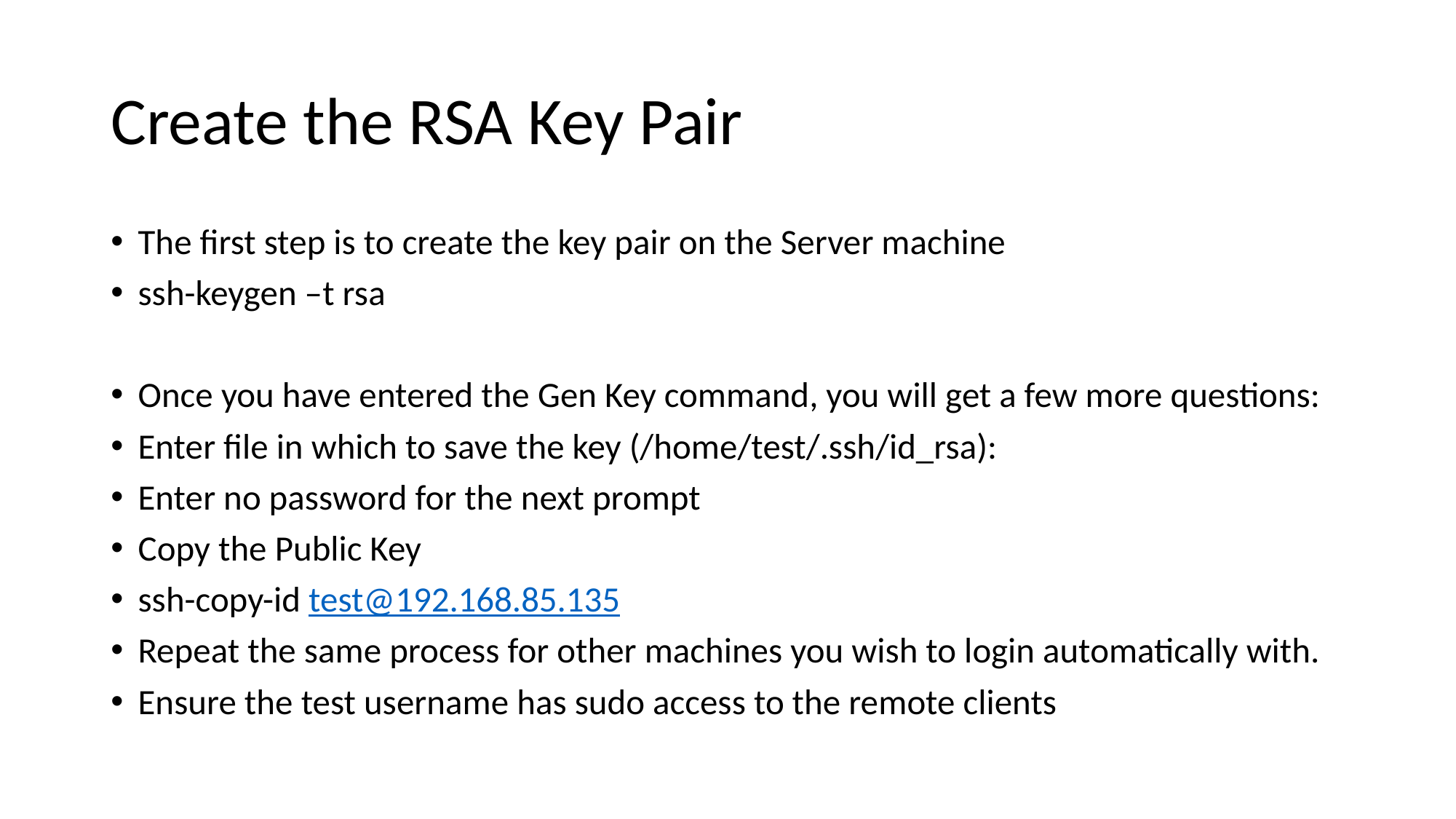

# Create the RSA Key Pair
The first step is to create the key pair on the Server machine
ssh-keygen –t rsa

Once you have entered the Gen Key command, you will get a few more questions:
Enter file in which to save the key (/home/test/.ssh/id_rsa):
Enter no password for the next prompt
Copy the Public Key
ssh-copy-id test@192.168.85.135
Repeat the same process for other machines you wish to login automatically with.
Ensure the test username has sudo access to the remote clients